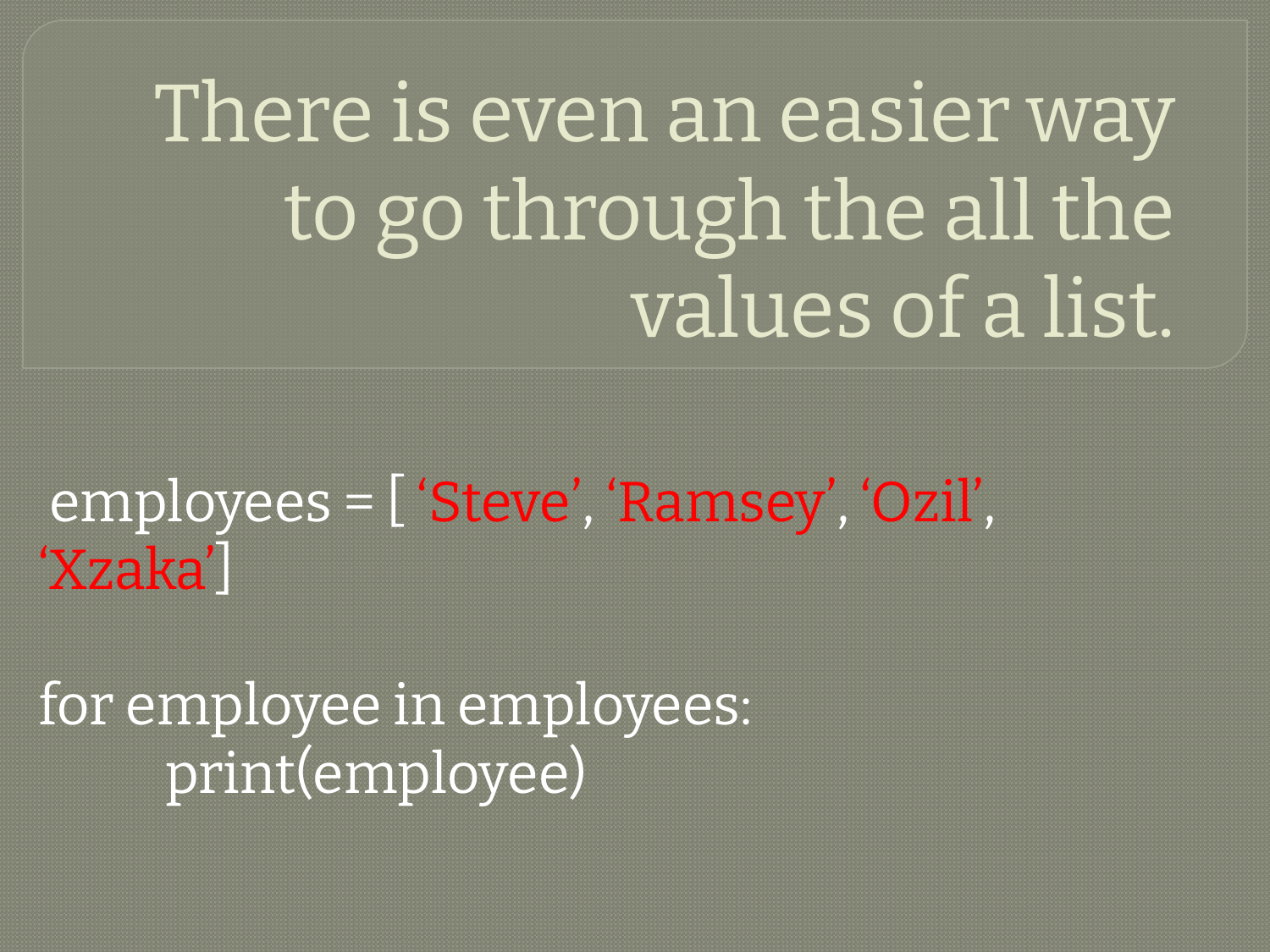

# There is even an easier way to go through the all the values of a list.

 employees = [ ‘Steve’, ‘Ramsey’, ‘Ozil’, ‘Xzaka’]

for employee in employees:
	print(employee)